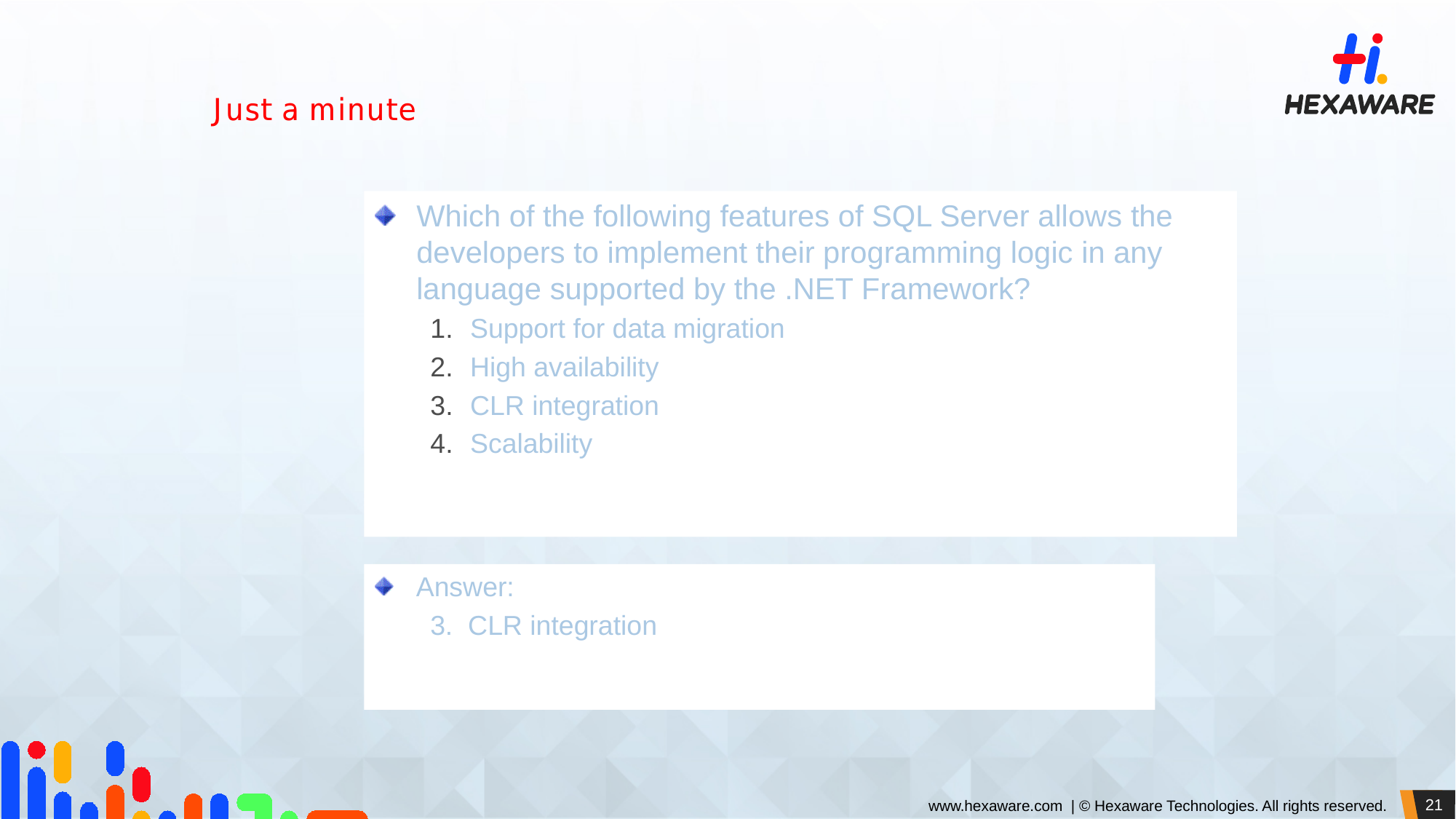

Just a minute
Which of the following features of SQL Server allows the developers to implement their programming logic in any language supported by the .NET Framework?
Support for data migration
High availability
CLR integration
Scalability
Answer:
3.  CLR integration